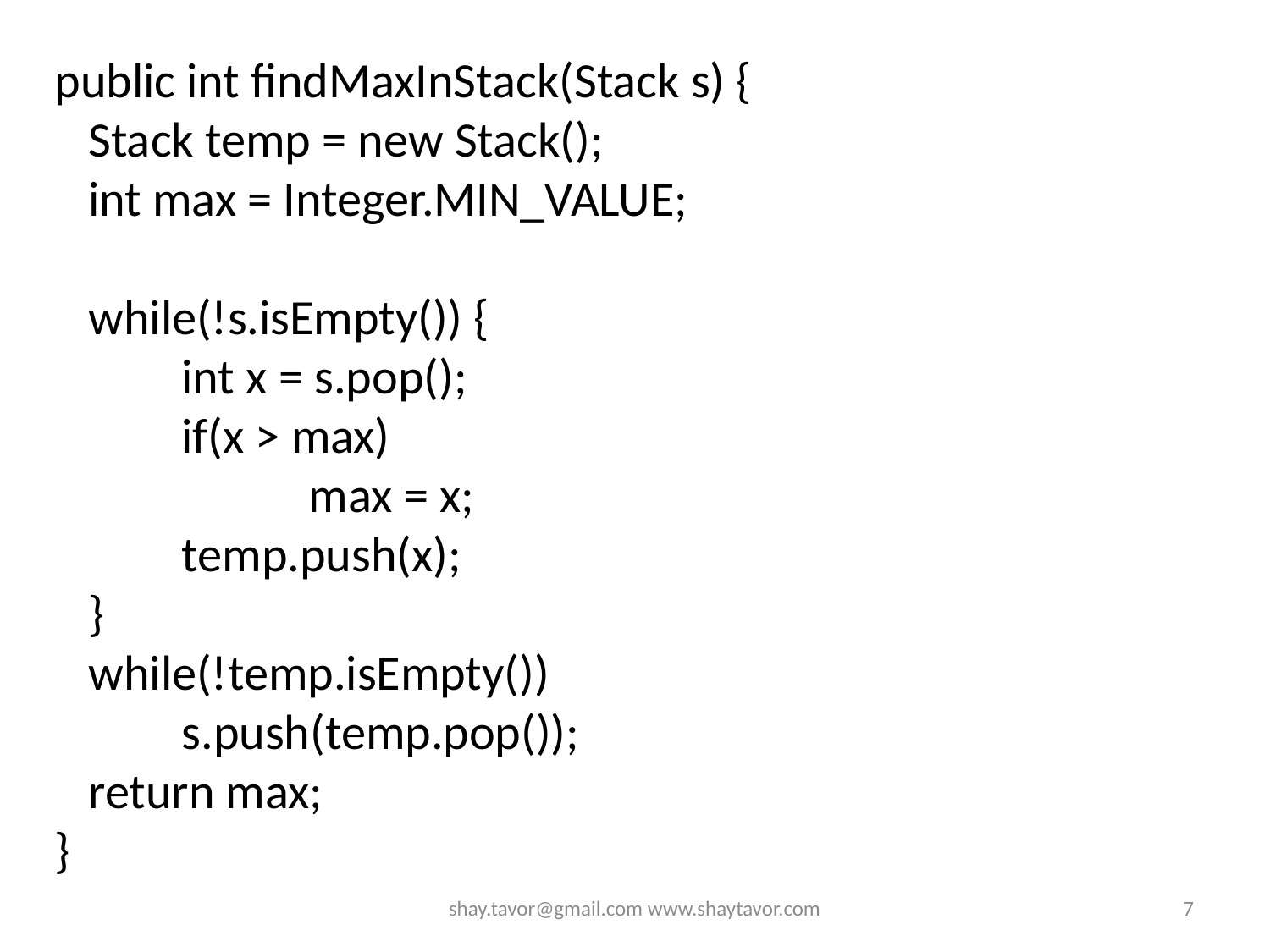

public int findMaxInStack(Stack s) {
   Stack temp = new Stack();
   int max = Integer.MIN_VALUE;

   while(!s.isEmpty()) {
	int x = s.pop();
	if(x > max)
		max = x;
	temp.push(x);
   }
   while(!temp.isEmpty())
	s.push(temp.pop());
   return max;
}
shay.tavor@gmail.com www.shaytavor.com
7